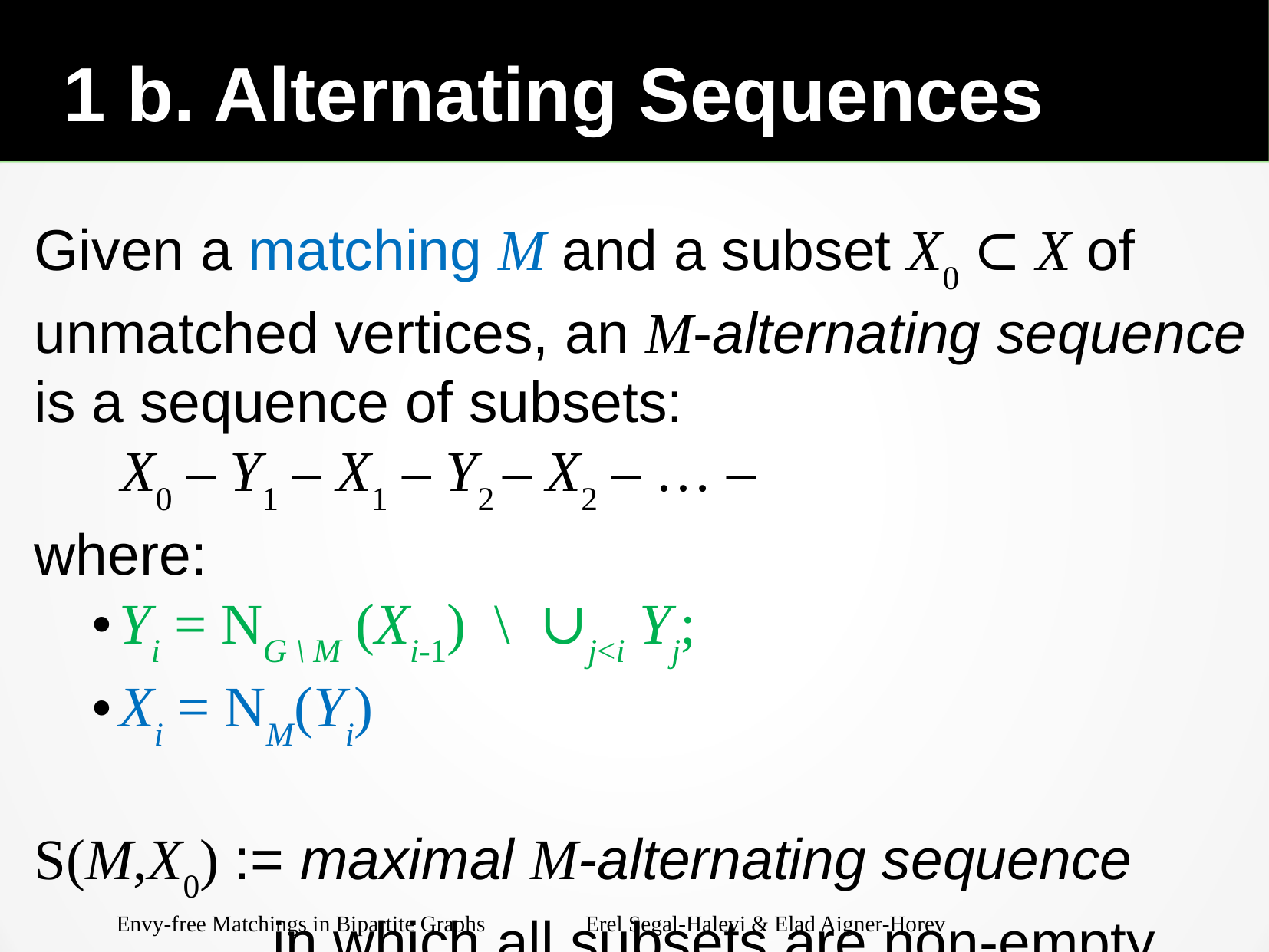

1 b. Alternating Sequences
Given a matching M and a subset X0 ⊂ X of unmatched vertices, an M-alternating sequence is a sequence of subsets:
      X0 – Y1 – X1 – Y2 – X2 – … –
where:
Yi = NG \ M (Xi-1)  \  ∪j<i Yj;
Xi = NM(Yi)
S(M,X0) := maximal M-alternating sequence
               in which all subsets are non-empty.
Envy-free Matchings in Bipartite Graphs                  Erel Segal-Halevi & Elad Aigner-Horev